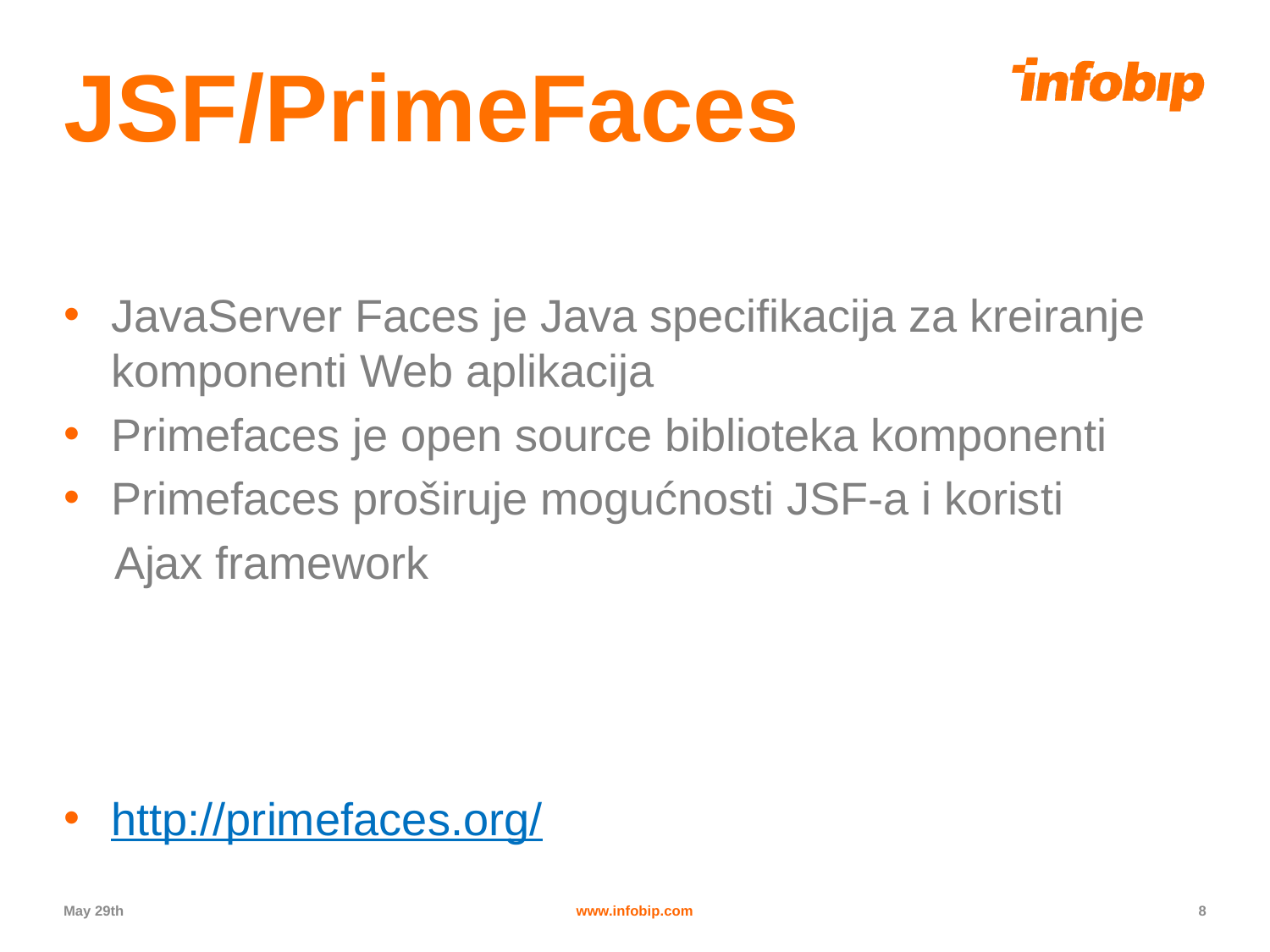

# JSF/PrimeFaces

JavaServer Faces je Java specifikacija za kreiranje komponenti Web aplikacija
Primefaces je open source biblioteka komponenti
Primefaces proširuje mogućnosti JSF-a i koristi
    Ajax framework

http://primefaces.org/
May 29th
www.infobip.com
8